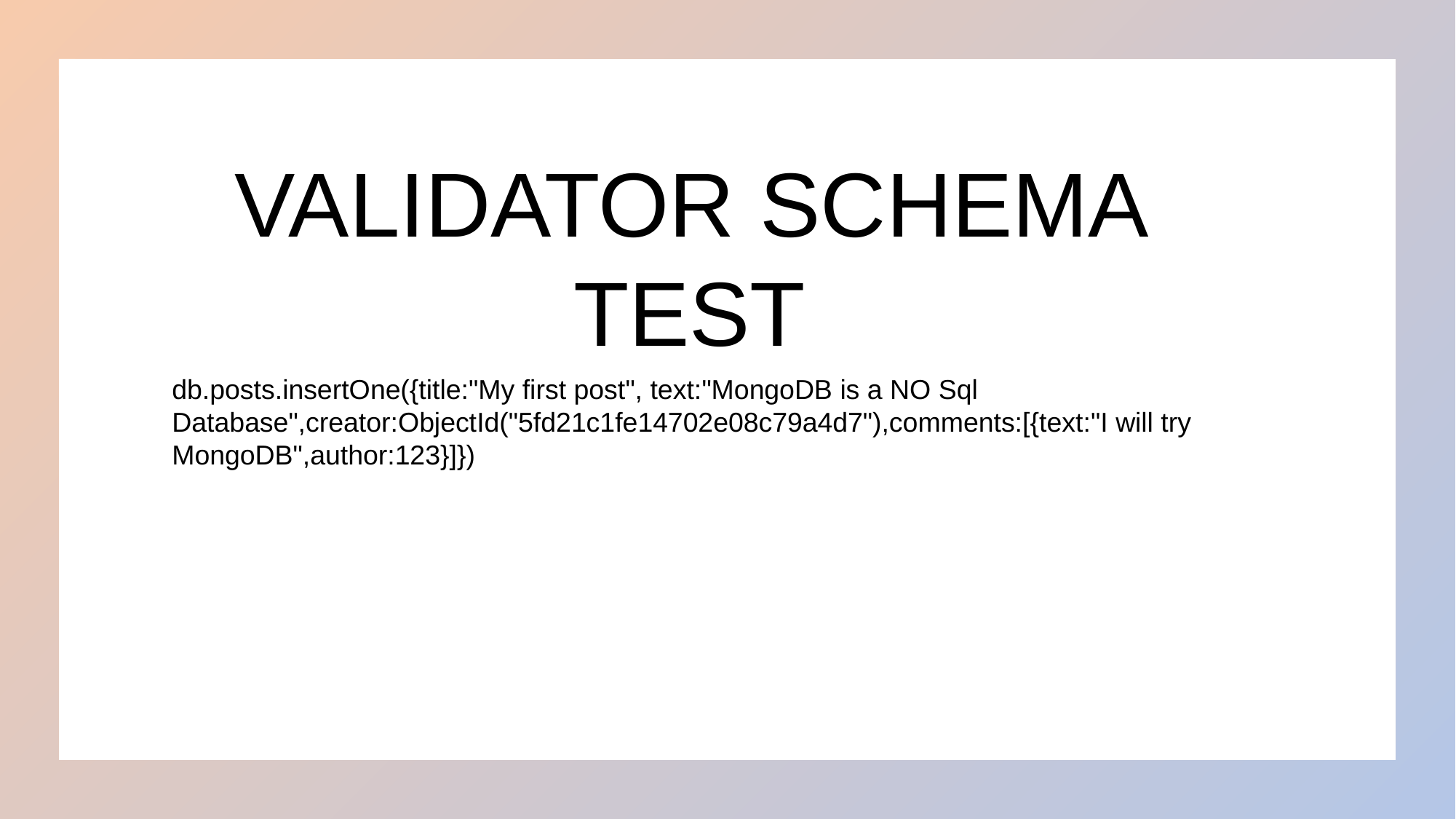

VALIDATOR SCHEMA TEST
db.posts.insertOne({title:"My first post", text:"MongoDB is a NO Sql Database",creator:ObjectId("5fd21c1fe14702e08c79a4d7"),comments:[{text:"I will try MongoDB",author:123}]})